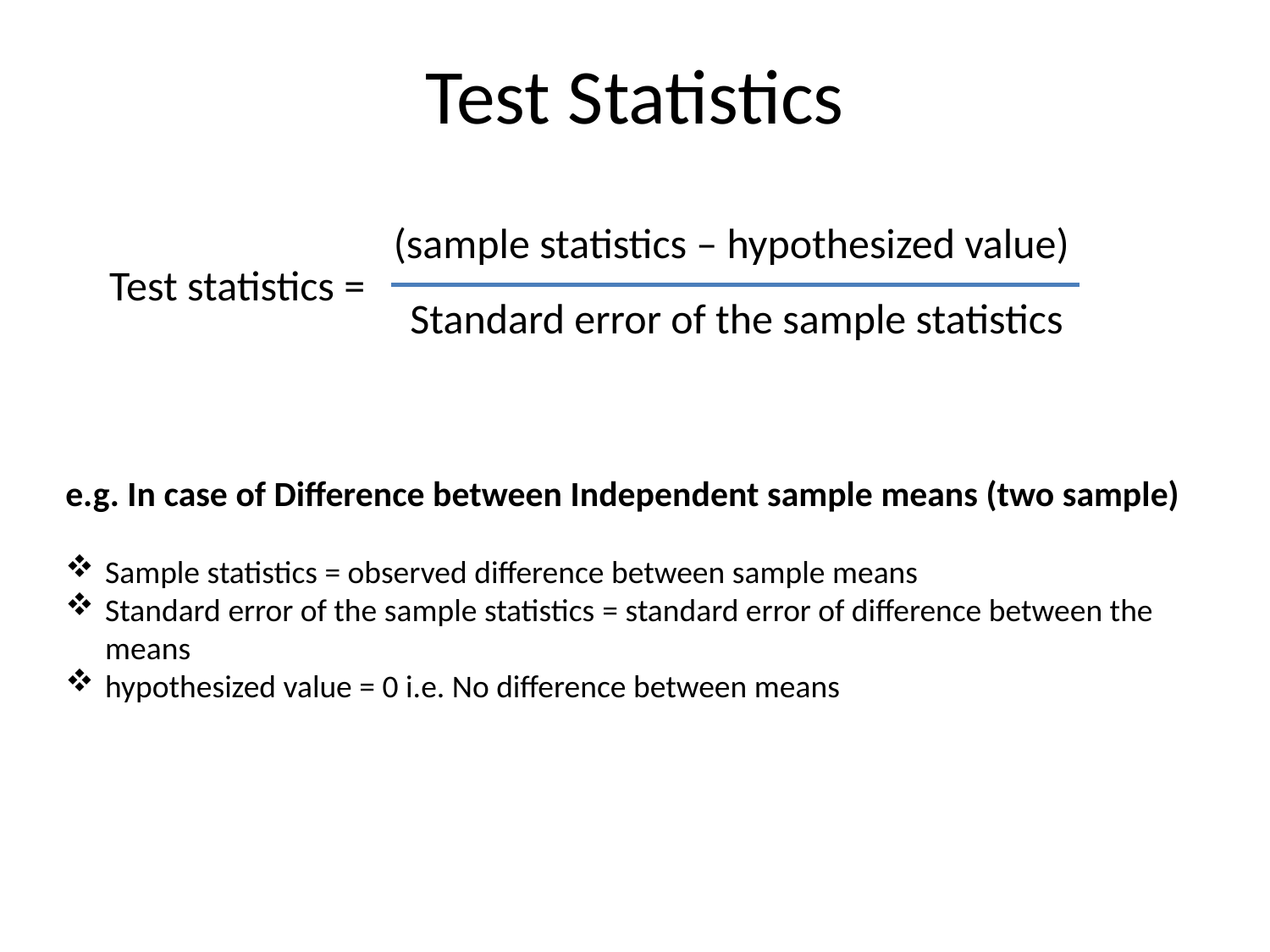

# Test Statistics
(sample statistics – hypothesized value)
Test statistics =
Standard error of the sample statistics
e.g. In case of Difference between Independent sample means (two sample)

Sample statistics = observed difference between sample means
Standard error of the sample statistics = standard error of difference between the means
hypothesized value = 0 i.e. No difference between means